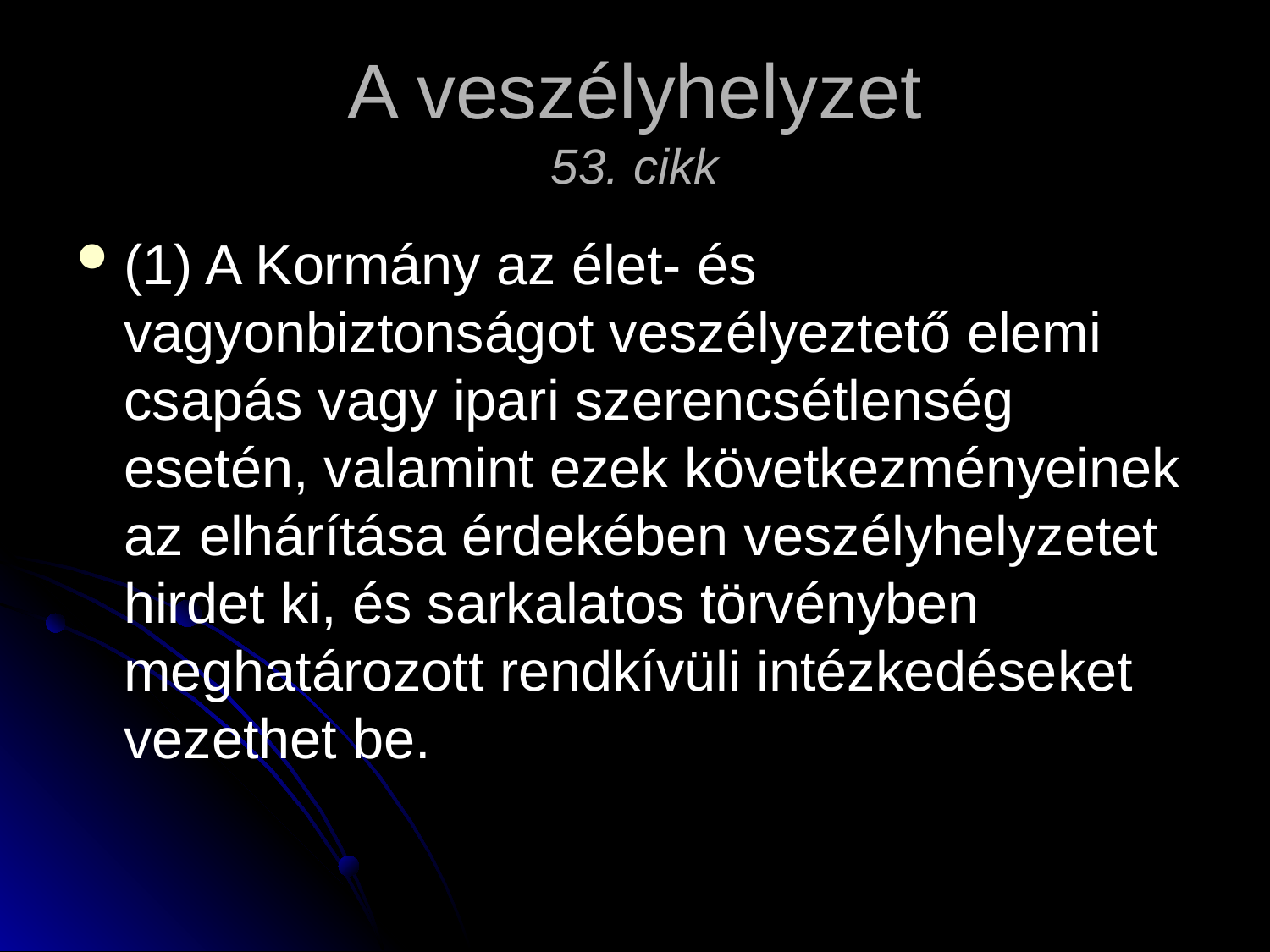

# A veszélyhelyzet 53. cikk
(1) A Kormány az élet- és vagyonbiztonságot veszélyeztető elemi csapás vagy ipari szerencsétlenség esetén, valamint ezek következményeinek az elhárítása érdekében veszélyhelyzetet hirdet ki, és sarkalatos törvényben meghatározott rendkívüli intézkedéseket vezethet be.